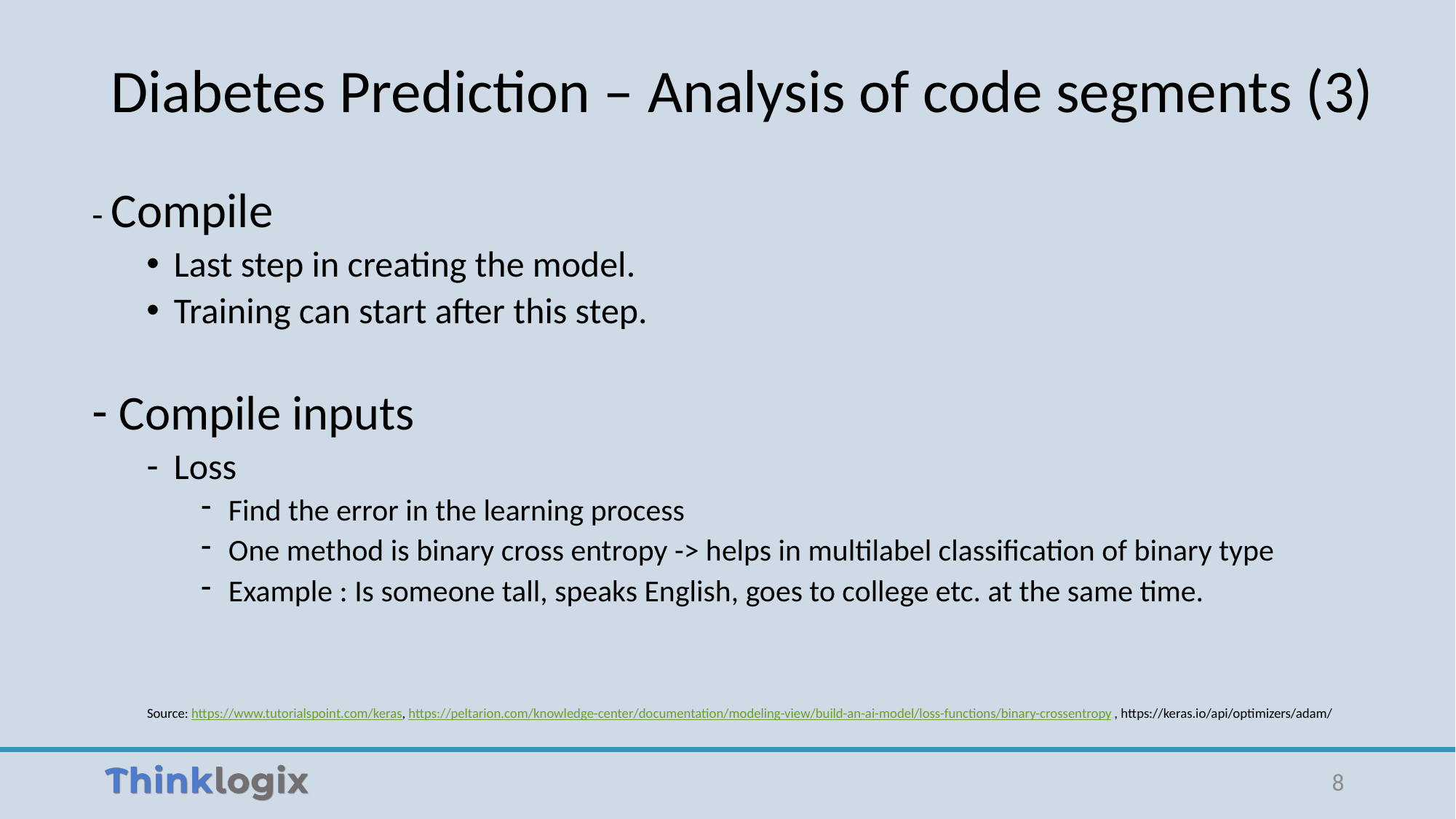

Diabetes Prediction – Analysis of code segments (3)
- Compile
Last step in creating the model.
Training can start after this step.

Compile inputs
Loss
Find the error in the learning process
One method is binary cross entropy -> helps in multilabel classification of binary type
Example : Is someone tall, speaks English, goes to college etc. at the same time.

Source: https://www.tutorialspoint.com/keras, https://peltarion.com/knowledge-center/documentation/modeling-view/build-an-ai-model/loss-functions/binary-crossentropy , https://keras.io/api/optimizers/adam/
8